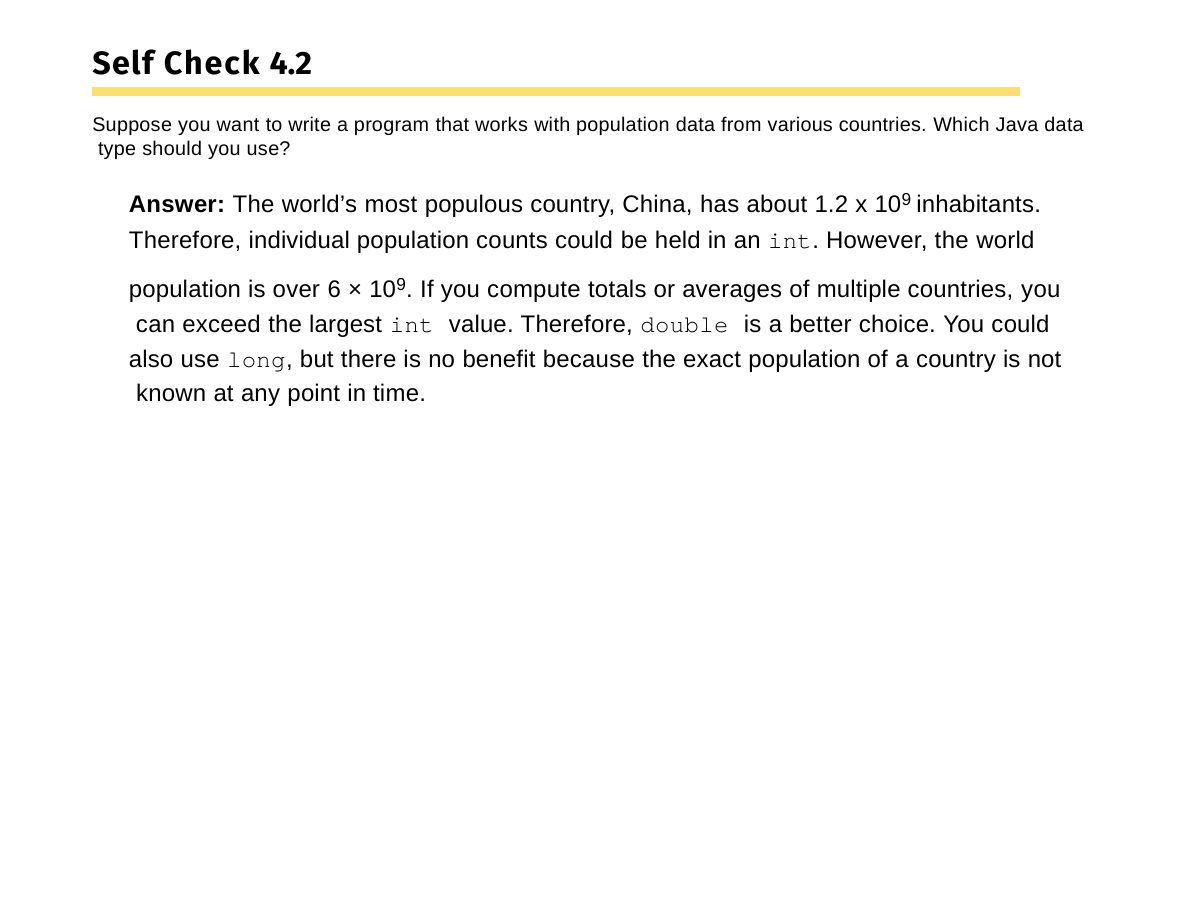

# Self Check 4.2
Suppose you want to write a program that works with population data from various countries. Which Java data  type should you use?
Answer: The world’s most populous country, China, has about 1.2 x 109 inhabitants.  Therefore, individual population counts could be held in an int. However, the world
population is over 6 × 109. If you compute totals or averages of multiple countries, you  can exceed the largest int value. Therefore, double is a better choice. You could  also use long, but there is no benefit because the exact population of a country is not  known at any point in time.